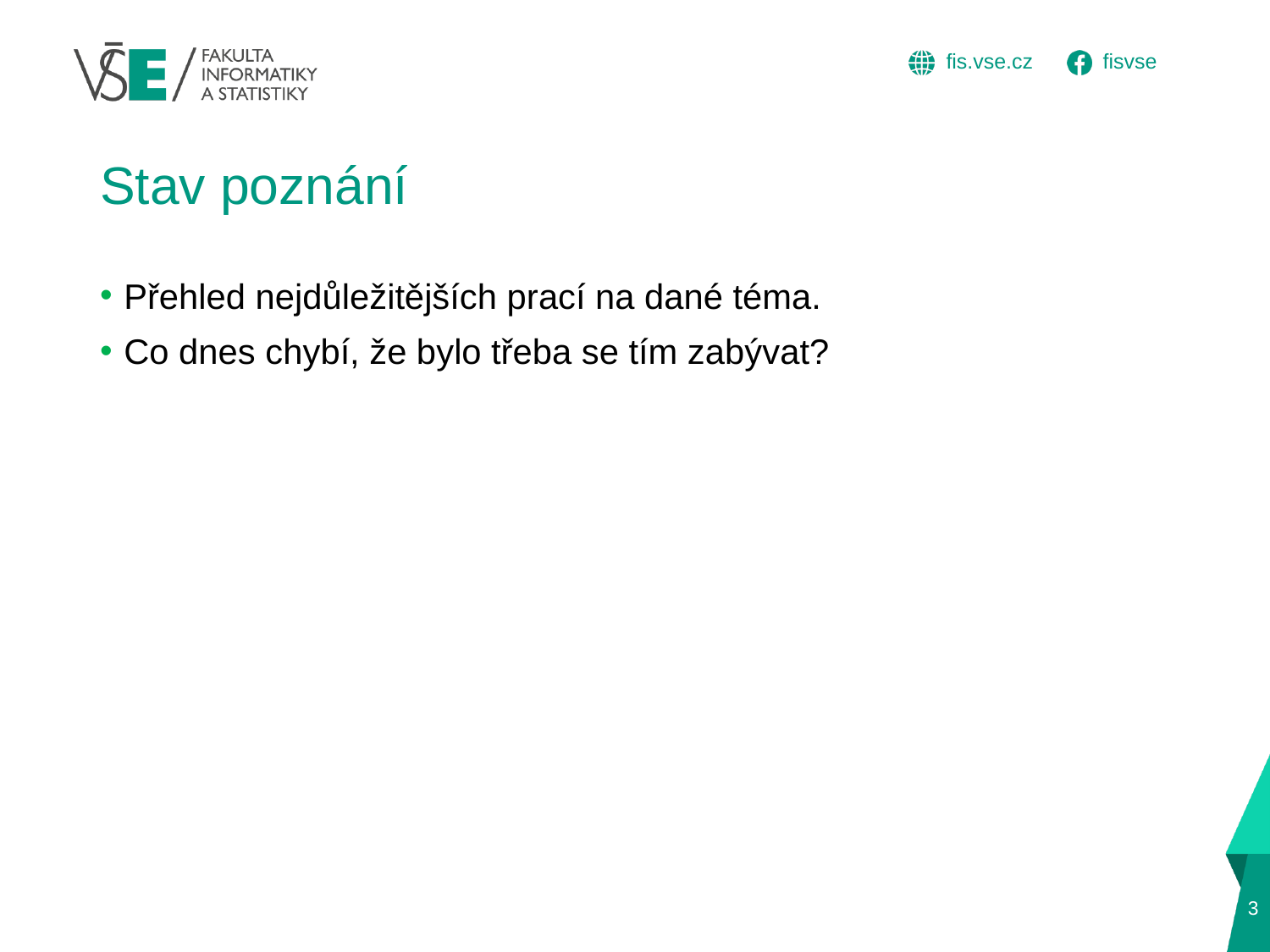

# Stav poznání
Přehled nejdůležitějších prací na dané téma.
Co dnes chybí, že bylo třeba se tím zabývat?